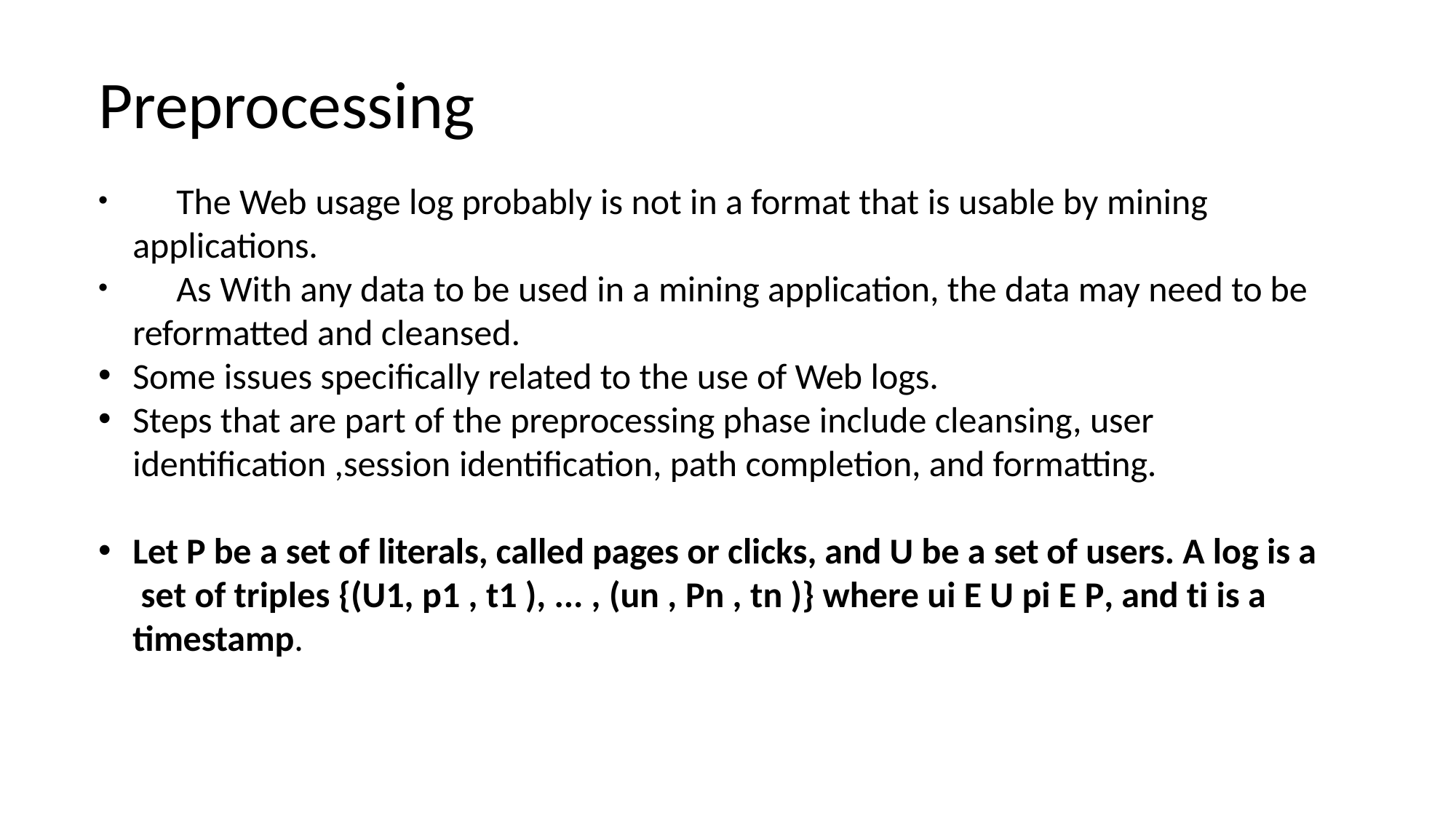

Preprocessing
	The Web usage log probably is not in a format that is usable by mining  applications.
	As With any data to be used in a mining application, the data may need to be  reformatted and cleansed.
Some issues specifically related to the use of Web logs.
Steps that are part of the preprocessing phase include cleansing, user
identification ,session identification, path completion, and formatting.

Let P be a set of literals, called pages or clicks, and U be a set of users. A log is a  set of triples {(U1, p1 , t1 ), ... , (un , Pn , tn )} where ui E U pi E P, and ti is a  timestamp.